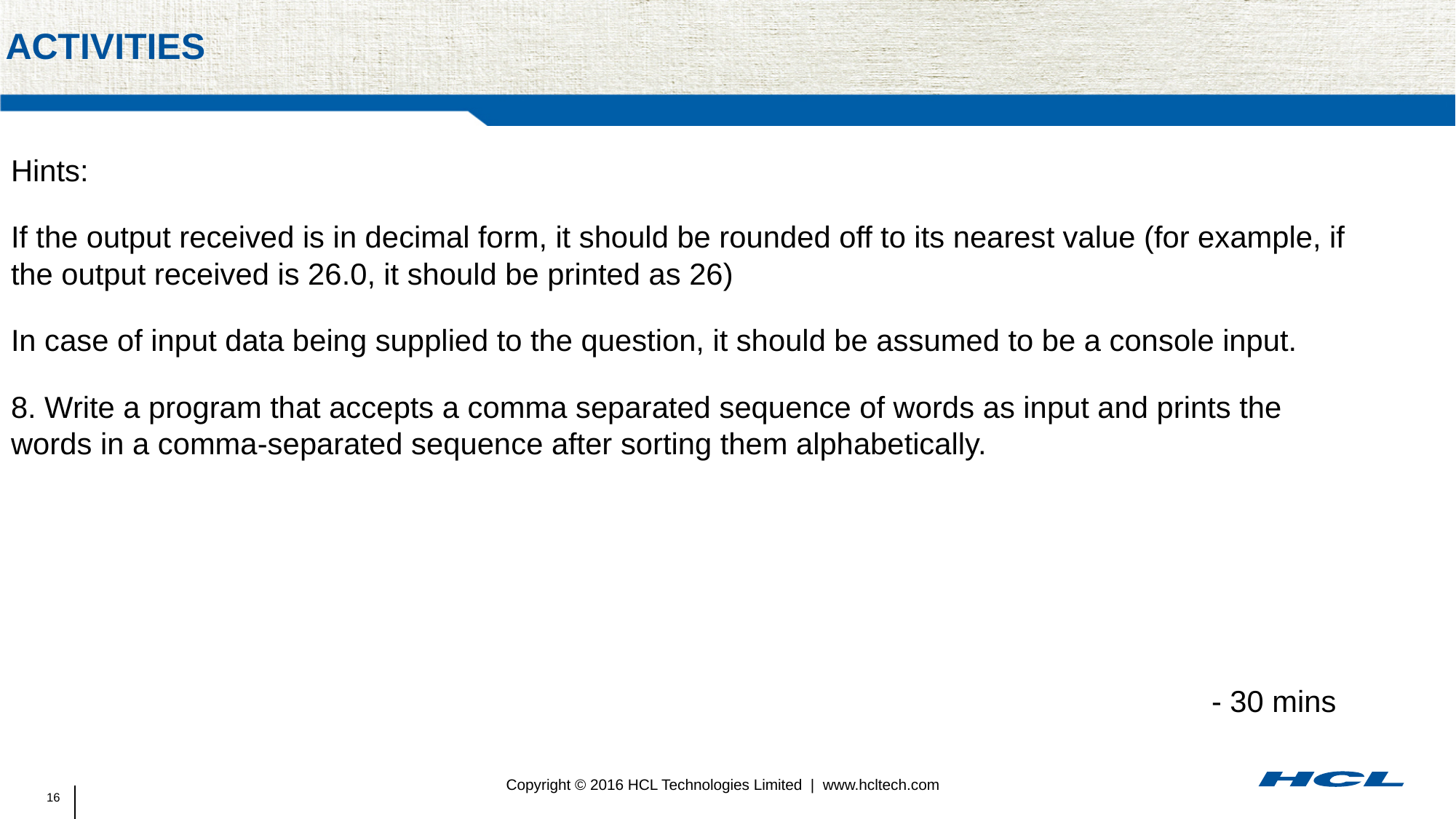

# activities
Hints:
If the output received is in decimal form, it should be rounded off to its nearest value (for example, if the output received is 26.0, it should be printed as 26)
In case of input data being supplied to the question, it should be assumed to be a console input.
8. Write a program that accepts a comma separated sequence of words as input and prints the   words in a comma-separated sequence after sorting them alphabetically.
Suppose the following input is supplied to the program:  without,hello,bag,world
Then, the output should be:
bag,hello,without,world

Hints:
In case of input data being supplied to the question, it should be assumed to be a console input.
											- 30 mins